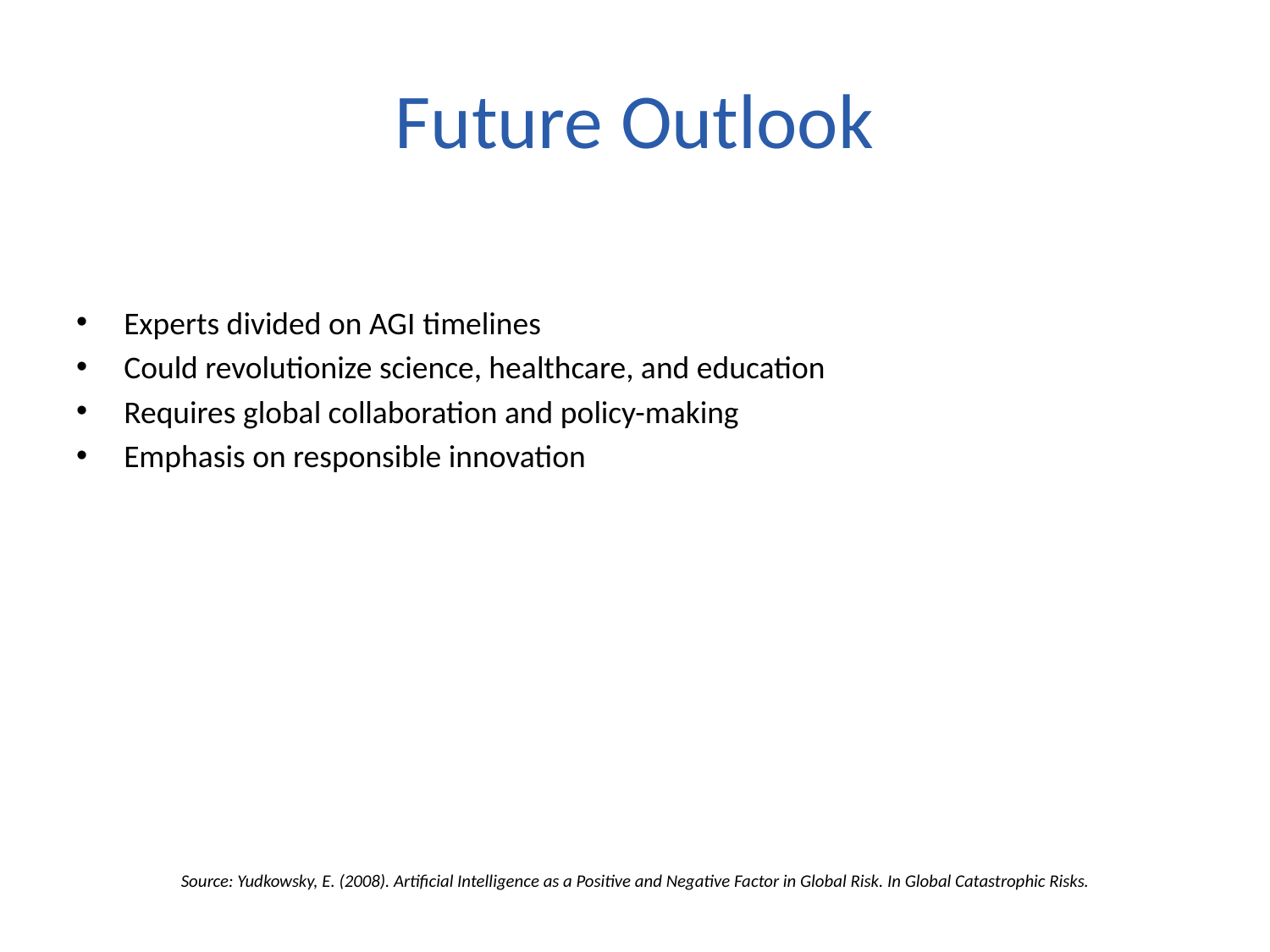

# Future Outlook

Experts divided on AGI timelines
Could revolutionize science, healthcare, and education
Requires global collaboration and policy-making
Emphasis on responsible innovation

Source: Yudkowsky, E. (2008). Artificial Intelligence as a Positive and Negative Factor in Global Risk. In Global Catastrophic Risks.